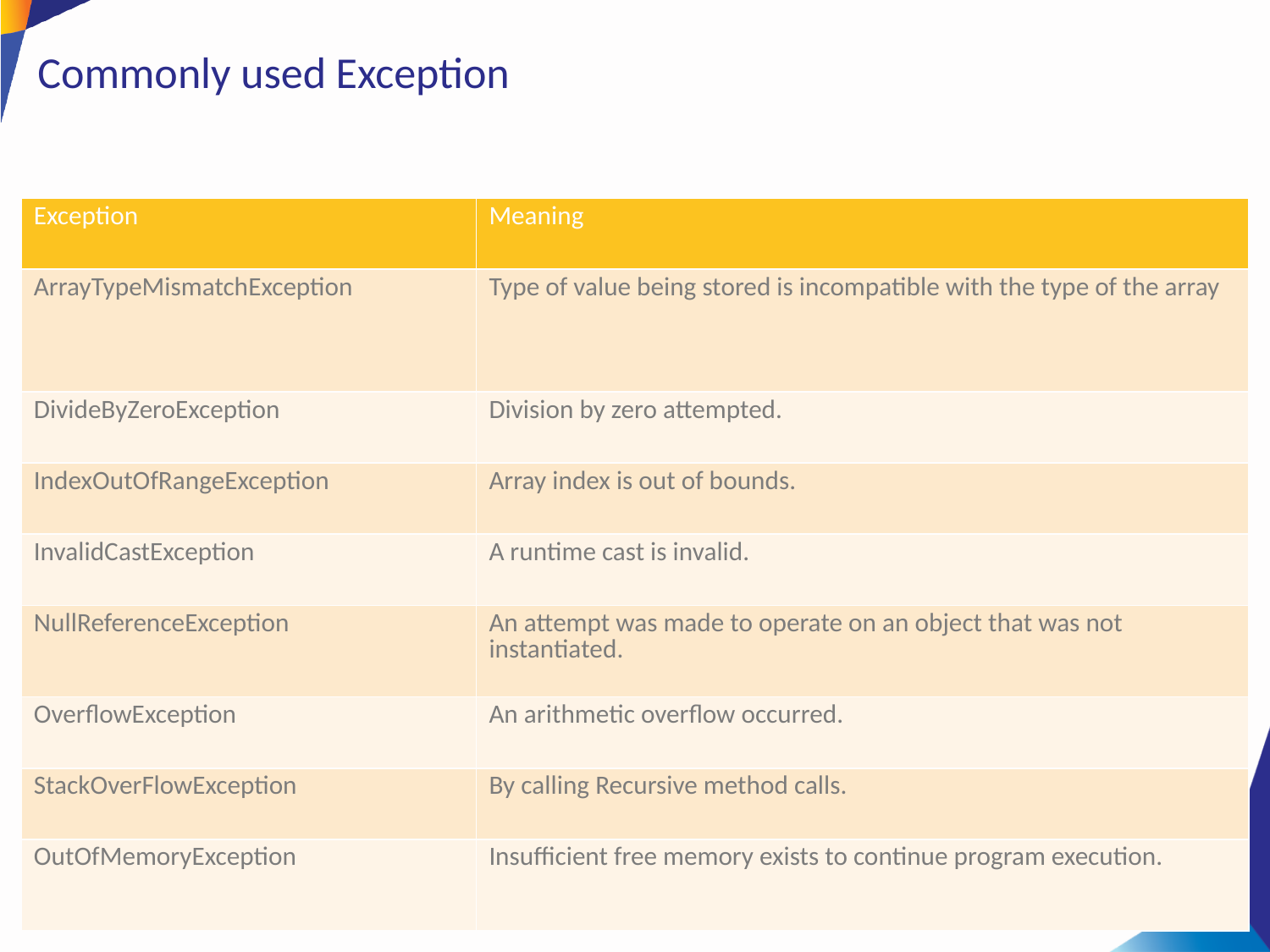

# Commonly used Exception
| Exception | Meaning |
| --- | --- |
| ArrayTypeMismatchException | Type of value being stored is incompatible with the type of the array |
| DivideByZeroException | Division by zero attempted. |
| IndexOutOfRangeException | Array index is out of bounds. |
| InvalidCastException | A runtime cast is invalid. |
| NullReferenceException | An attempt was made to operate on an object that was not instantiated. |
| OverflowException | An arithmetic overflow occurred. |
| StackOverFlowException | By calling Recursive method calls. |
| OutOfMemoryException | Insufficient free memory exists to continue program execution. |